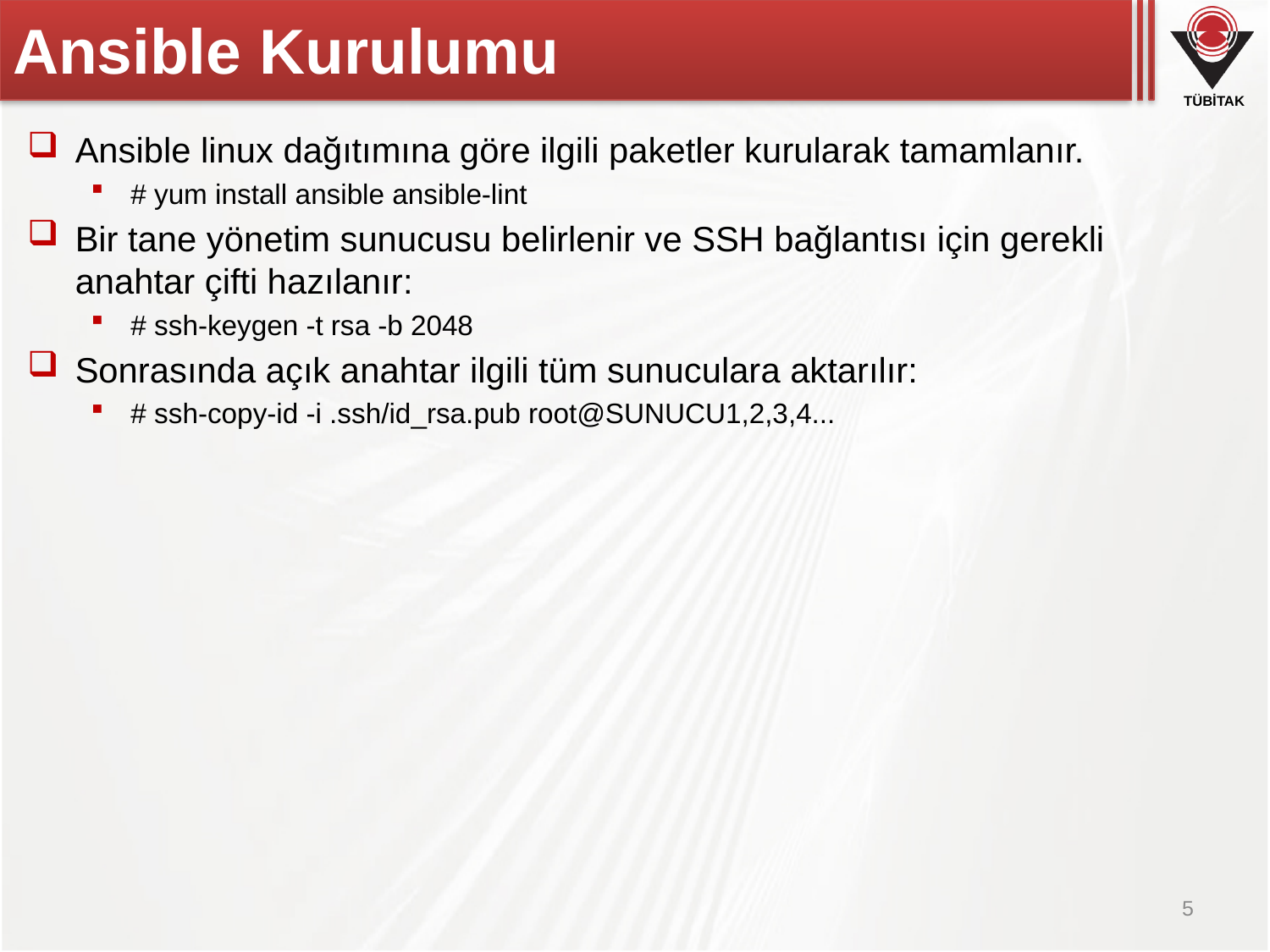

# Ansible Kurulumu
Ansible linux dağıtımına göre ilgili paketler kurularak tamamlanır.
# yum install ansible ansible-lint
Bir tane yönetim sunucusu belirlenir ve SSH bağlantısı için gerekli anahtar çifti hazılanır:
# ssh-keygen -t rsa -b 2048
Sonrasında açık anahtar ilgili tüm sunuculara aktarılır:
# ssh-copy-id -i .ssh/id_rsa.pub root@SUNUCU1,2,3,4...
5